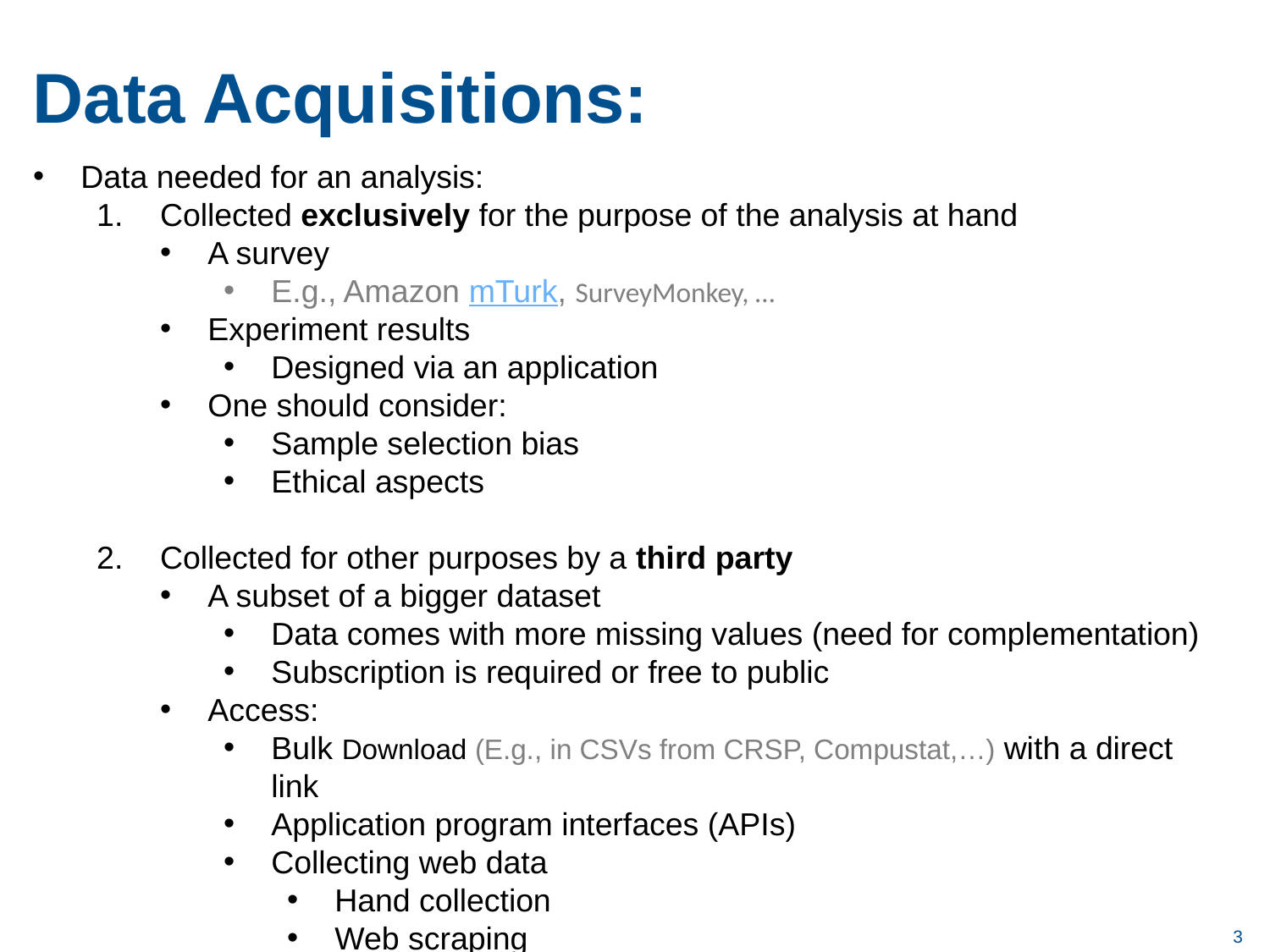

Data Acquisitions:
Data needed for an analysis:
Collected exclusively for the purpose of the analysis at hand
A survey
E.g., Amazon mTurk, SurveyMonkey, …
Experiment results
Designed via an application
One should consider:
Sample selection bias
Ethical aspects

Collected for other purposes by a third party
A subset of a bigger dataset
Data comes with more missing values (need for complementation)
Subscription is required or free to public
Access:
Bulk Download (E.g., in CSVs from CRSP, Compustat,…) with a direct link
Application program interfaces (APIs)
Collecting web data
Hand collection
Web scraping

3